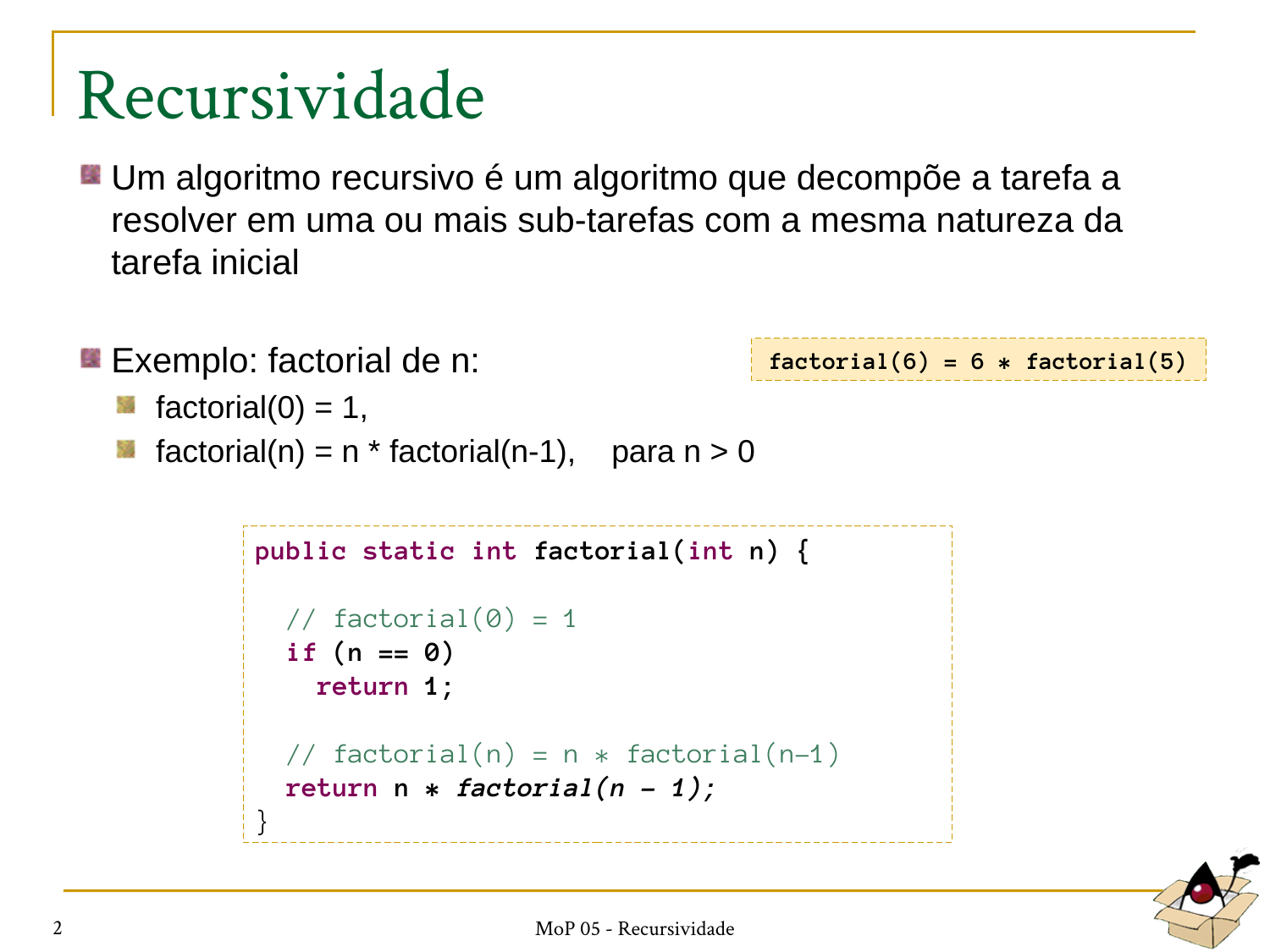

# Recursividade
Um algoritmo recursivo é um algoritmo que decompõe a tarefa a resolver em uma ou mais sub-tarefas com a mesma natureza da tarefa inicial

Exemplo: factorial de n:
factorial(0) = 1,
factorial(n) = n * factorial(n-1),    para n > 0

factorial(6) = 6 * factorial(5)
public static int factorial(int n) {

  // factorial(0) = 1
  if (n == 0)
    return 1;

  // factorial(n) = n * factorial(n-1)
  return n * factorial(n - 1);
}
MoP 05 - Recursividade